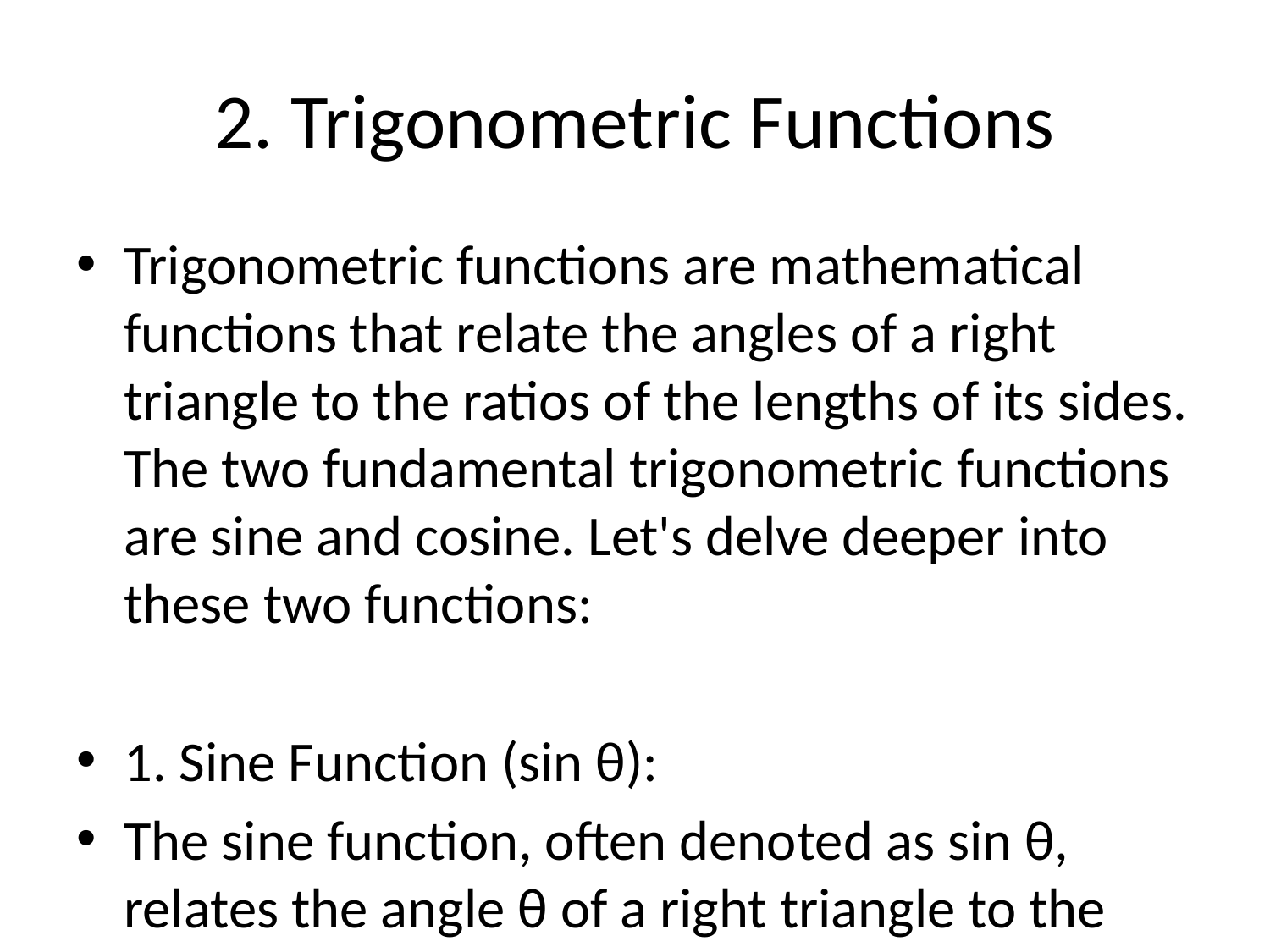

# 2. Trigonometric Functions
Trigonometric functions are mathematical functions that relate the angles of a right triangle to the ratios of the lengths of its sides. The two fundamental trigonometric functions are sine and cosine. Let's delve deeper into these two functions:

1. Sine Function (sin θ):
The sine function, often denoted as sin θ, relates the angle θ of a right triangle to the ratio of the length of the side opposite the angle to the length of the hypotenuse. In a right triangle, if θ is one of the acute angles, then:
sin θ = Opposite side / Hypotenuse

Key properties of the sine function:
- The range of the sine function is between -1 and 1.
- The sine function is an odd function: sin (-θ) = -sin θ.
- The graph of the sine function is periodic with a period of 2π.

2. Cosine Function (cos θ):
The cosine function, commonly denoted as cos θ, relates the angle θ of a right triangle to the ratio of the length of the side adjacent to the angle to the length of the hypotenuse. In a right triangle, if θ is one of the acute angles, then:
cos θ = Adjacent side / Hypotenuse

Key properties of the cosine function:
- The range of the cosine function is also between -1 and 1.
- The cosine function is an even function: cos (-θ) = cos θ.
- The graph of the cosine function is also periodic with a period of 2π.

Applications of Trigonometric Functions:
- Trigonometric functions are extensively used in various fields such as physics, engineering, astronomy, and computer graphics.
- They describe periodic phenomena like sound waves, light waves, and alternating currents.
- Trigonometric functions play a crucial role in navigation, surveying, and problem-solving involving angles and distances.

In conclusion, sine and cosine functions are fundamental trigonometric functions that form the basis of trigonometry. They provide valuable insights into the relationships between angles and the sides of right triangles and have wide-ranging applications across various disciplines.